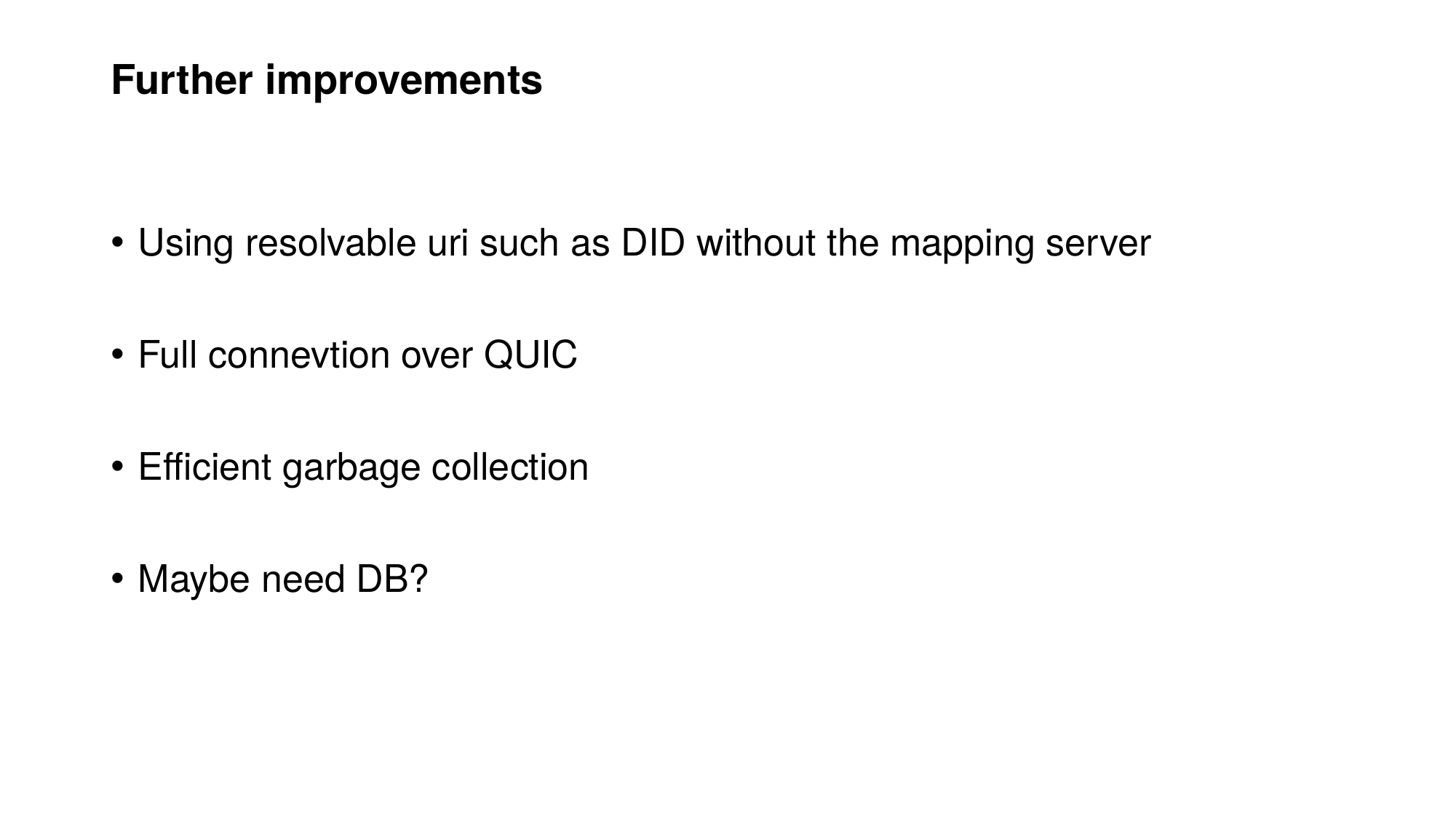

# Further improvements
Using resolvable uri such as DID without the mapping server

Full connevtion over QUIC

Efficient garbage collection

Maybe need DB?